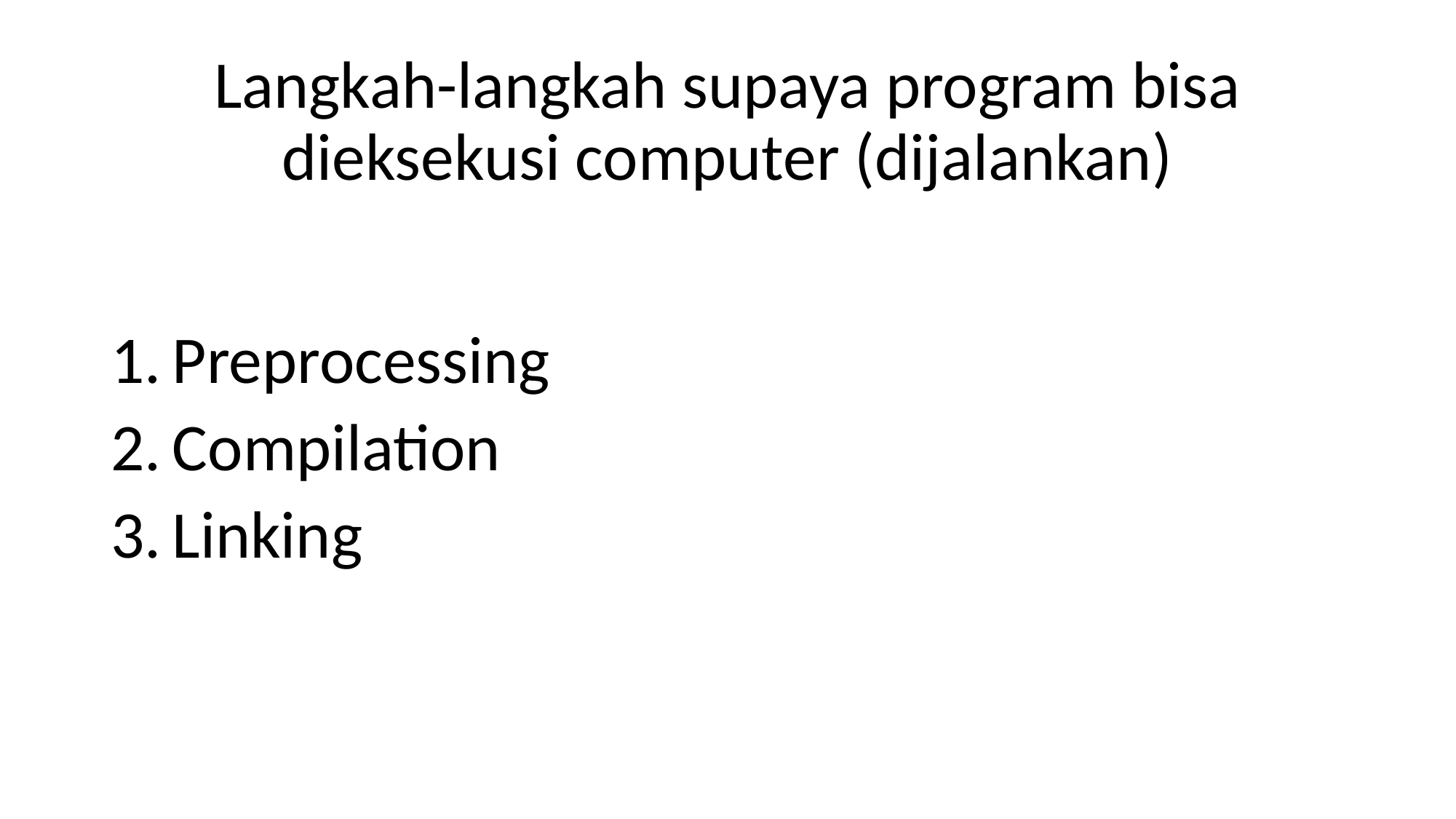

# Langkah-langkah supaya program bisa dieksekusi computer (dijalankan)
Preprocessing
Compilation
Linking